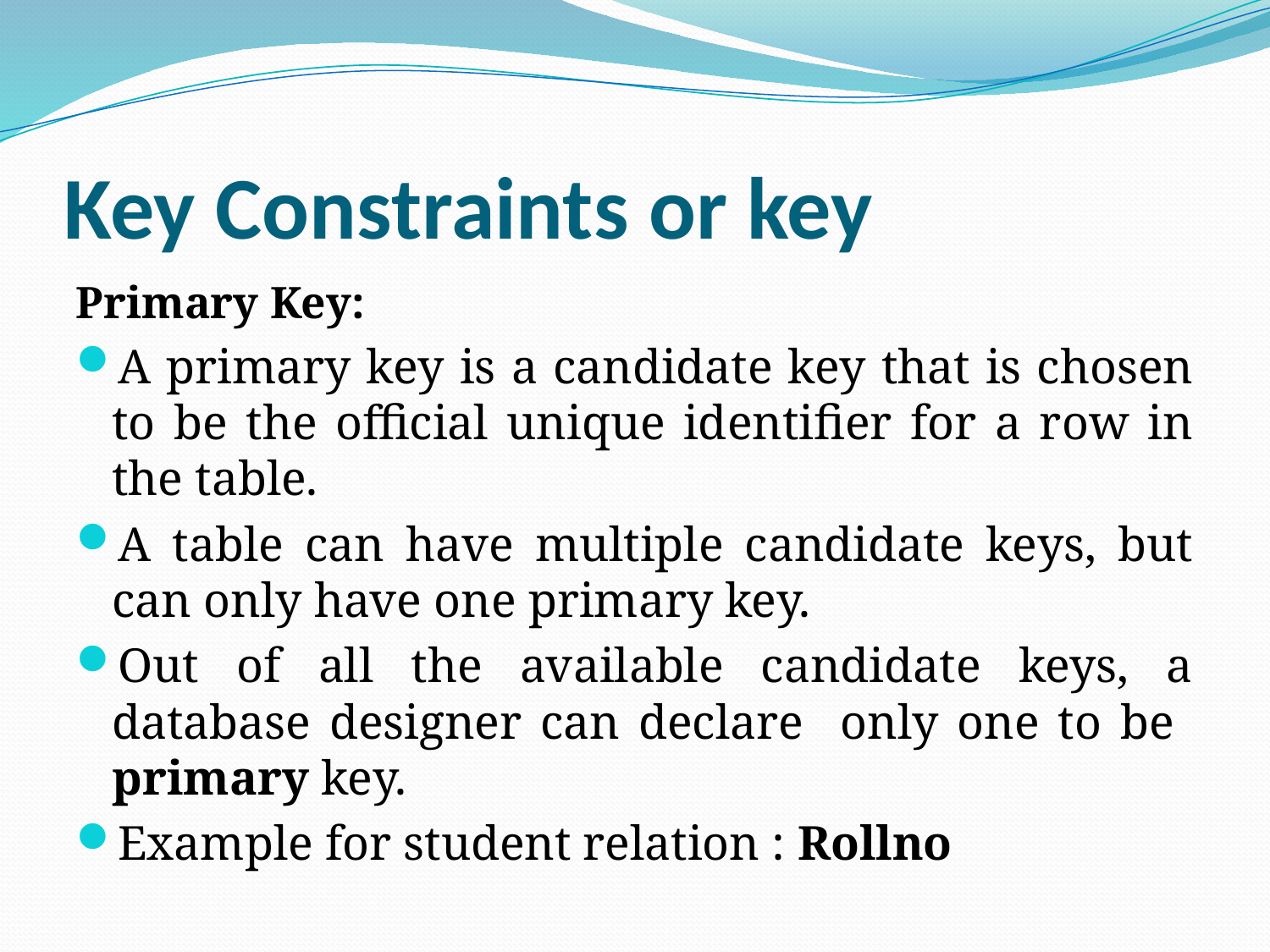

# Key Constraints or key
Primary Key:
A primary key is a candidate key that is chosen to be the official unique identifier for a row in the table.
A table can have multiple candidate keys, but can only have one primary key.
Out of all the available candidate keys, a database designer can declare  only one to be  primary key.
Example for student relation : Rollno